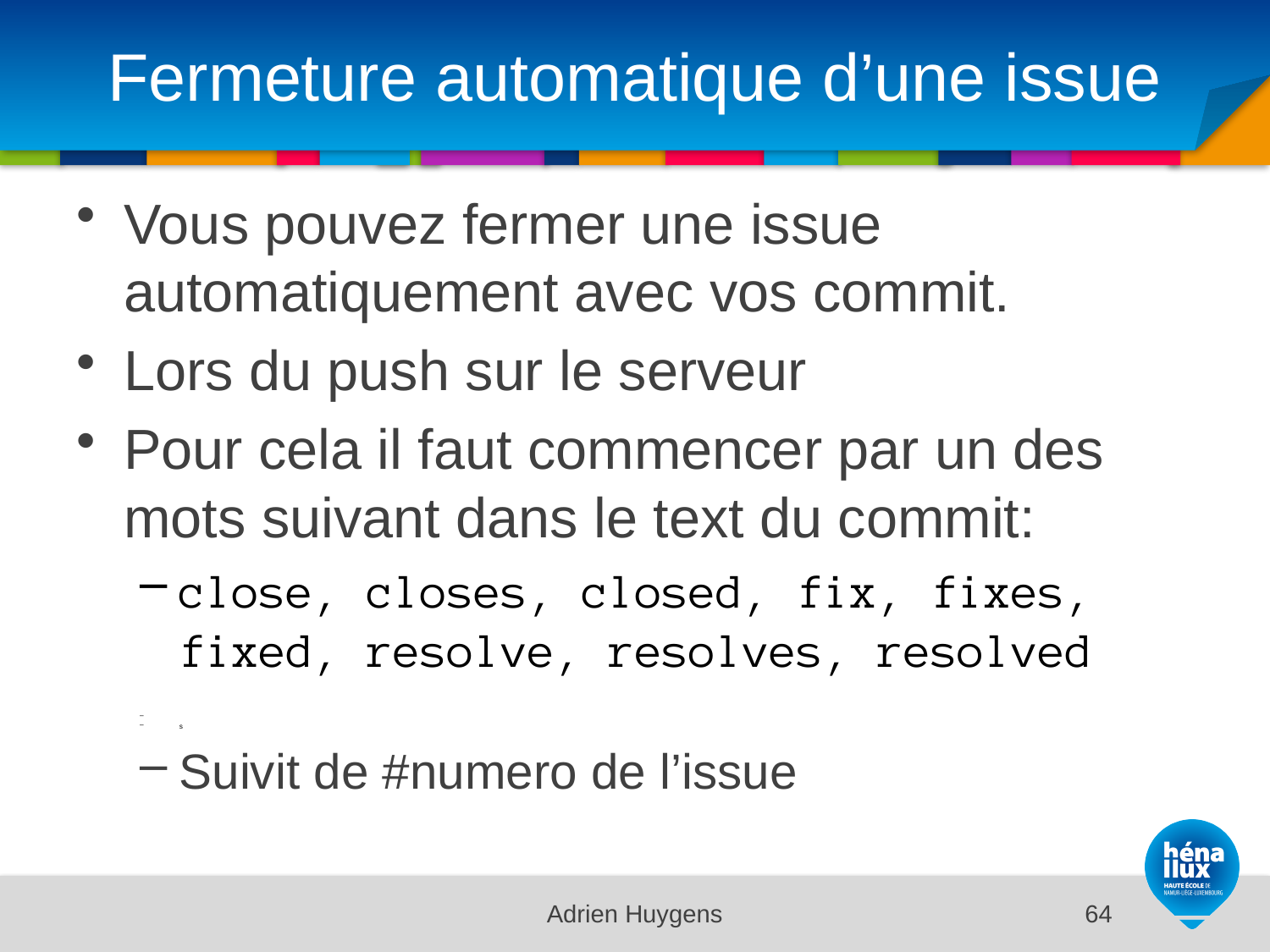

# Fermeture automatique d’une issue
Vous pouvez fermer une issue automatiquement avec vos commit.
Lors du push sur le serveur
Pour cela il faut commencer par un des mots suivant dans le text du commit:
close, closes, closed, fix, fixes, fixed, resolve, resolves, resolved

s
Suivit de #numero de l’issue
Adrien Huygens
64